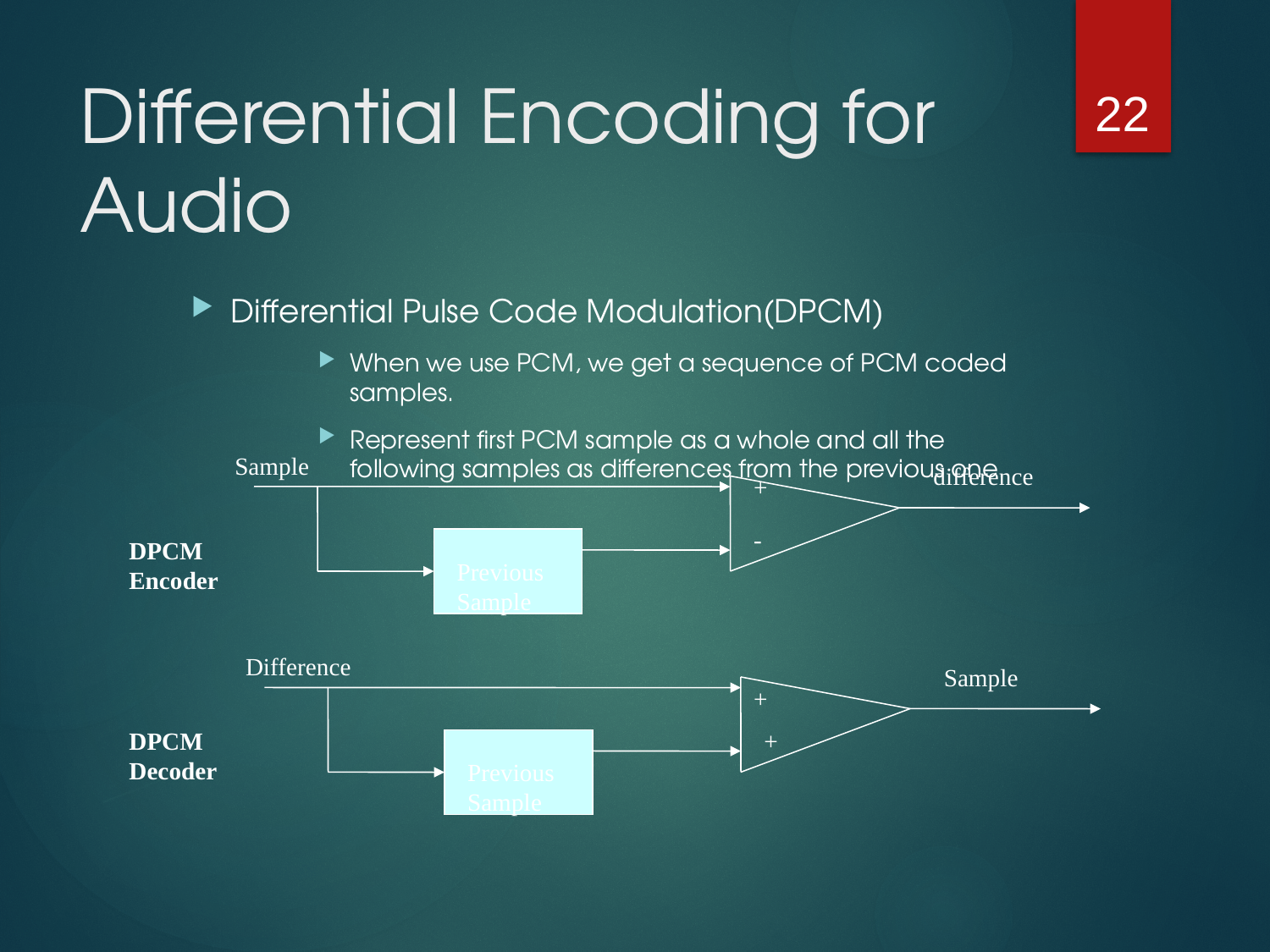

22
# Differential Encoding for Audio
Differential Pulse Code Modulation(DPCM)
When we use PCM, we get a sequence of PCM coded samples.
Represent first PCM sample as a whole and all the following samples as differences from the previous one.
Sample
difference
+

-
DPCM
Encoder

Previous
Sample

Difference
Sample

+

DPCM
Decoder
+

Previous
Sample